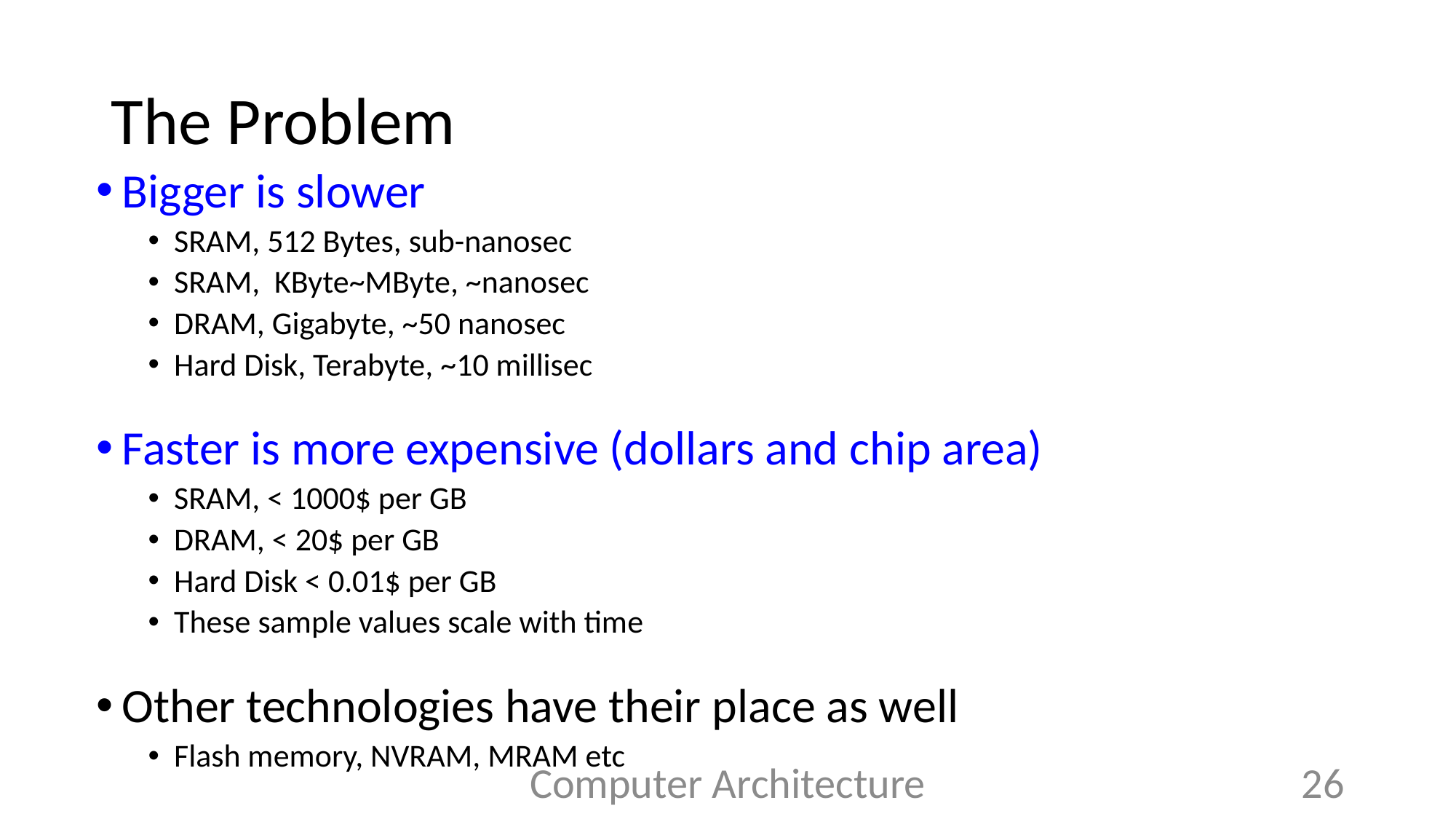

# The Problem
Bigger is slower
SRAM, 512 Bytes, sub-nanosec
SRAM,  KByte~MByte, ~nanosec
DRAM, Gigabyte, ~50 nanosec
Hard Disk, Terabyte, ~10 millisec

Faster is more expensive (dollars and chip area)
SRAM, < 1000$ per GB
DRAM, < 20$ per GB
Hard Disk < 0.01$ per GB
These sample values scale with time

Other technologies have their place as well
Flash memory, NVRAM, MRAM etc
Computer Architecture
26